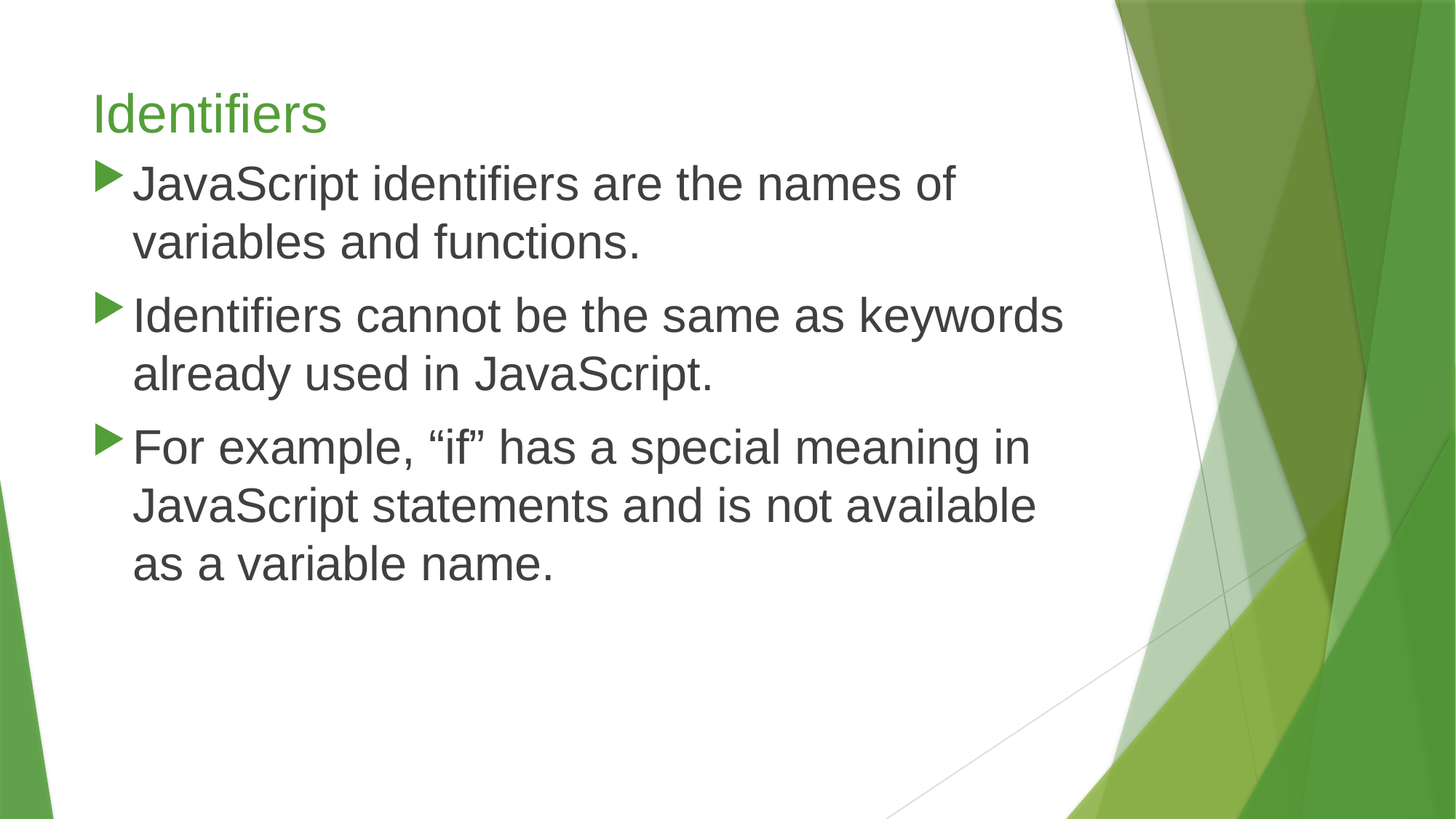

# Identifiers
JavaScript identifiers are the names of variables and functions.
Identifiers cannot be the same as keywords already used in JavaScript.
For example, “if” has a special meaning in JavaScript statements and is not available as a variable name.